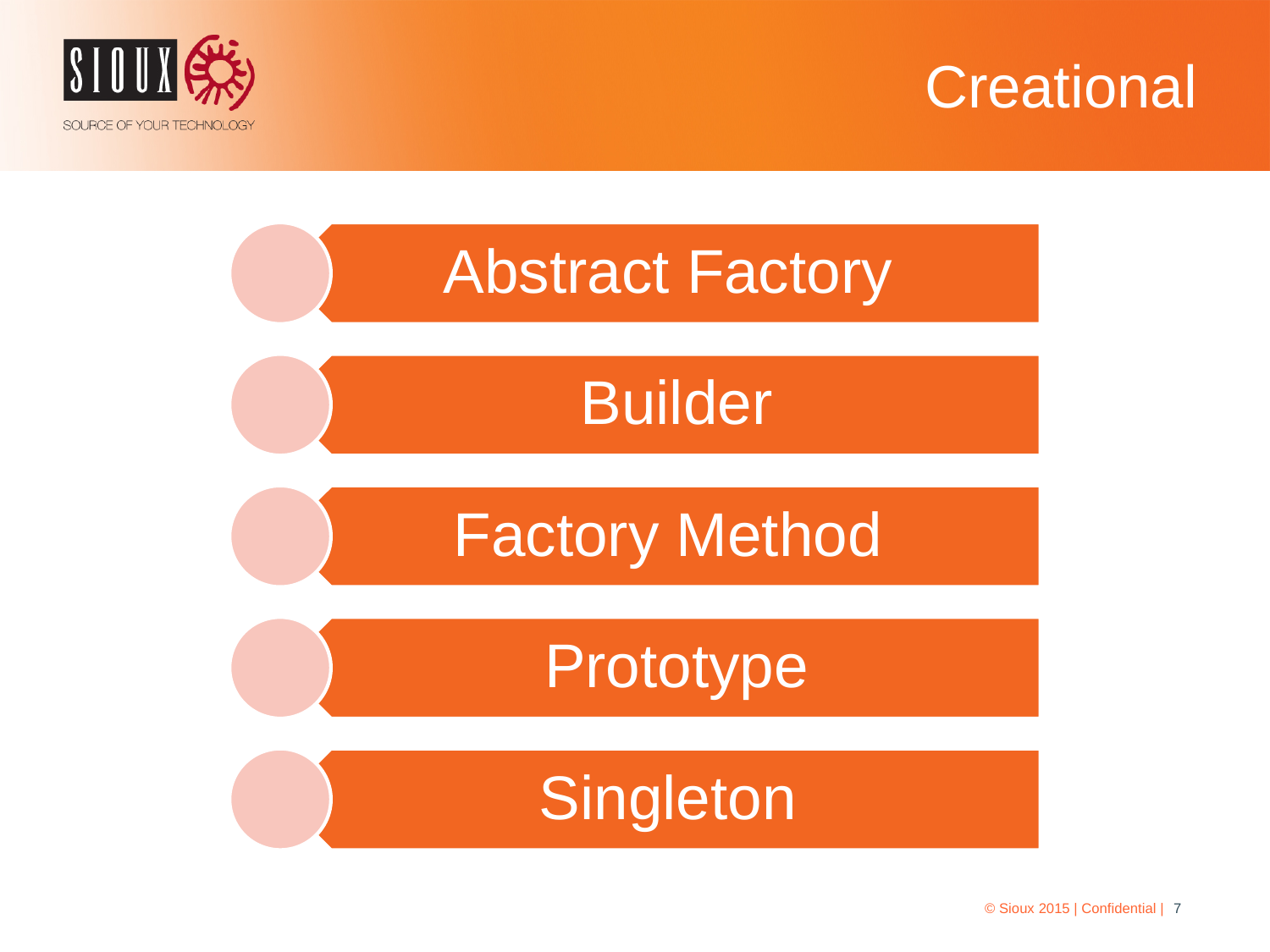

# Creational
Abstract Factory
 Builder
Factory Method
 Prototype
Singleton
© Sioux 2015 | Confidential |
7